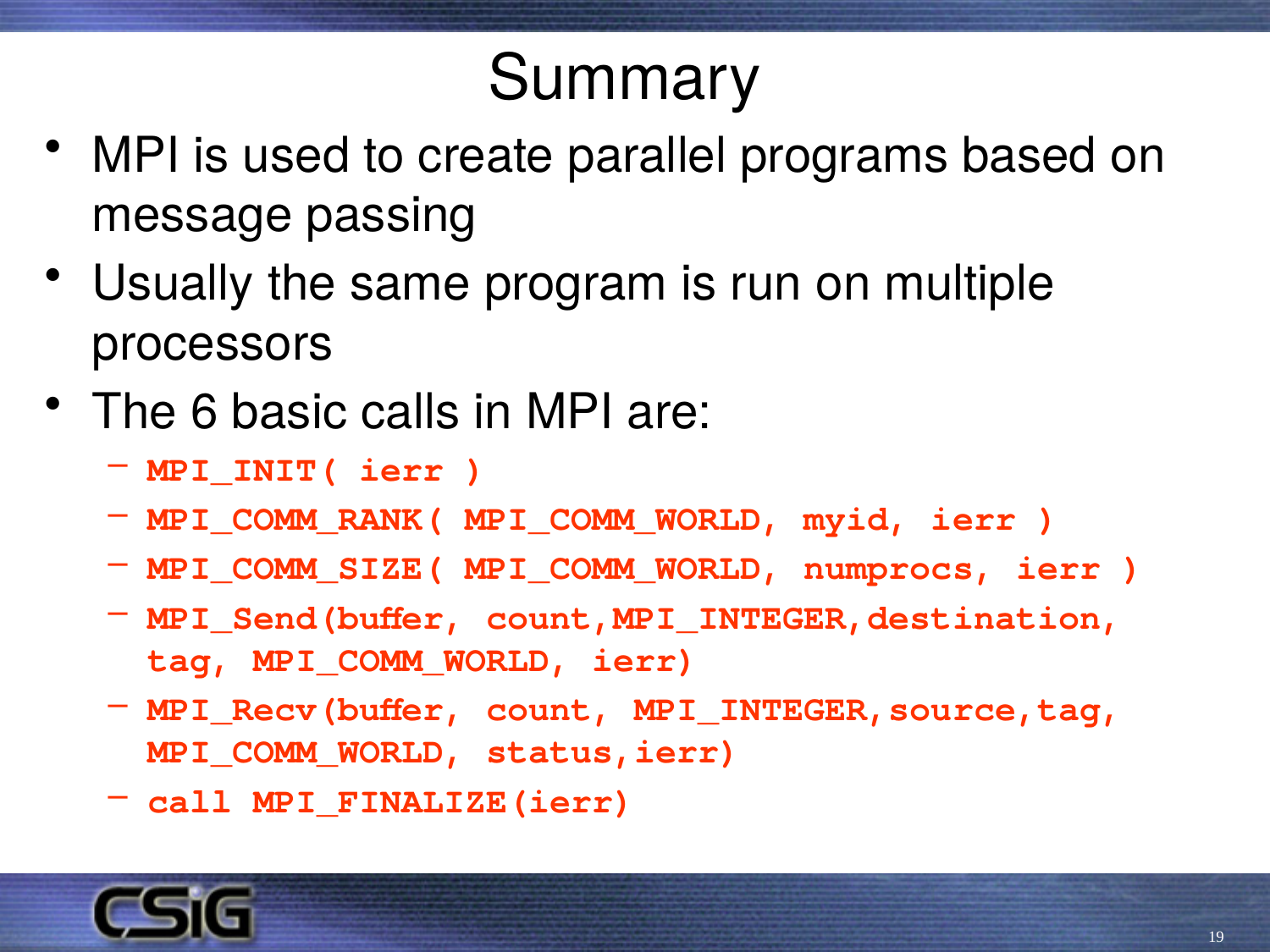

# Summary
MPI is used to create parallel programs based on message passing
Usually the same program is run on multiple processors
The 6 basic calls in MPI are:
MPI_INIT( ierr )
MPI_COMM_RANK( MPI_COMM_WORLD, myid, ierr )
MPI_COMM_SIZE( MPI_COMM_WORLD, numprocs, ierr )
MPI_Send(buffer, count,MPI_INTEGER,destination, tag, MPI_COMM_WORLD, ierr)
MPI_Recv(buffer, count, MPI_INTEGER,source,tag, MPI_COMM_WORLD, status,ierr)
call MPI_FINALIZE(ierr)